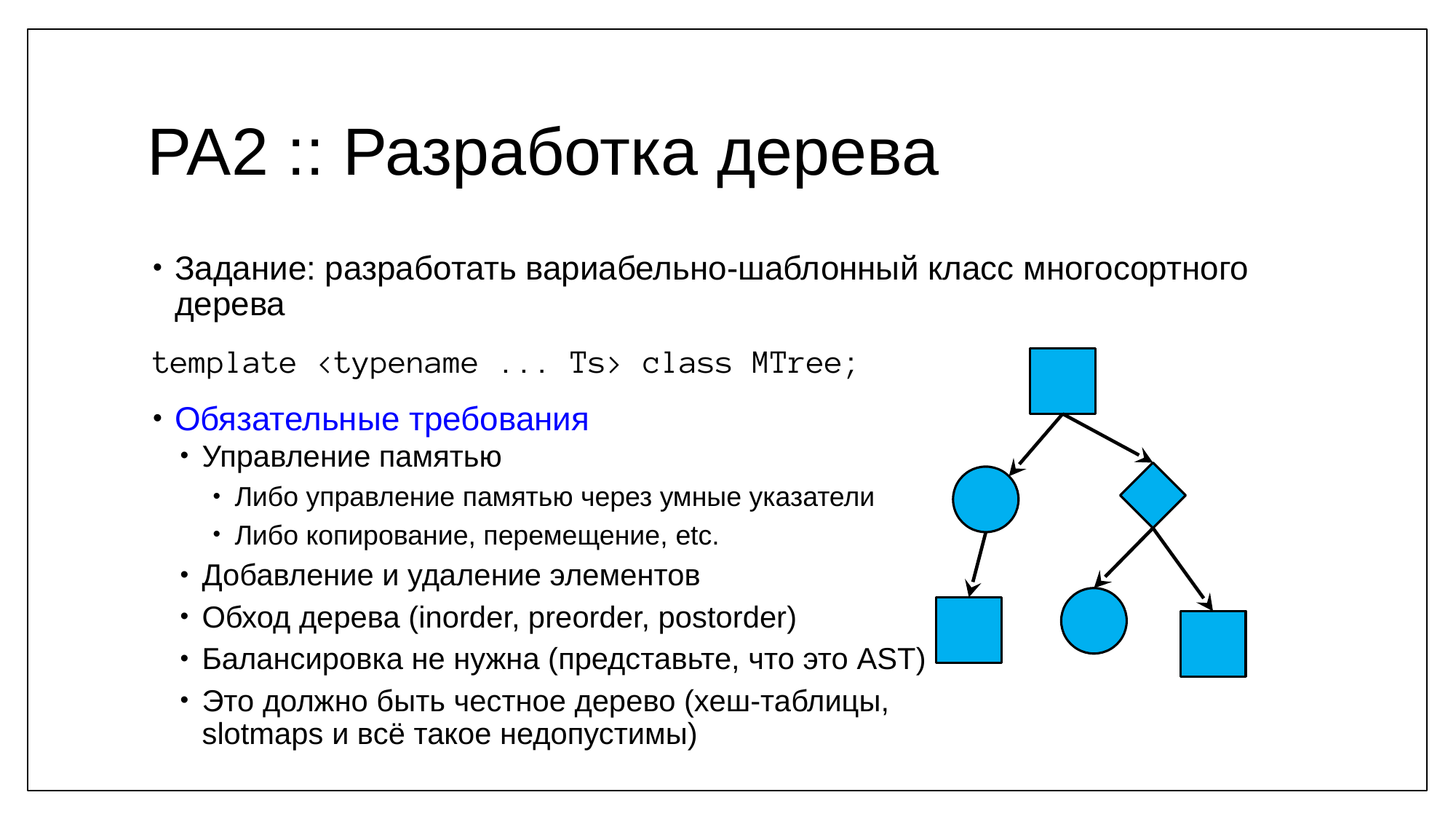

# PA2 :: Разработка дерева
Задание: разработать вариабельно-шаблонный класс многосортного дерева
template <typename ... Ts> class MTree;
Обязательные требования
Управление памятью
Либо управление памятью через умные указатели
Либо копирование, перемещение, etc.
Добавление и удаление элементов
Обход дерева (inorder, preorder, postorder)
Балансировка не нужна (представьте, что это AST)
Это должно быть честное дерево (хеш-таблицы,
slotmaps и всё такое недопустимы)